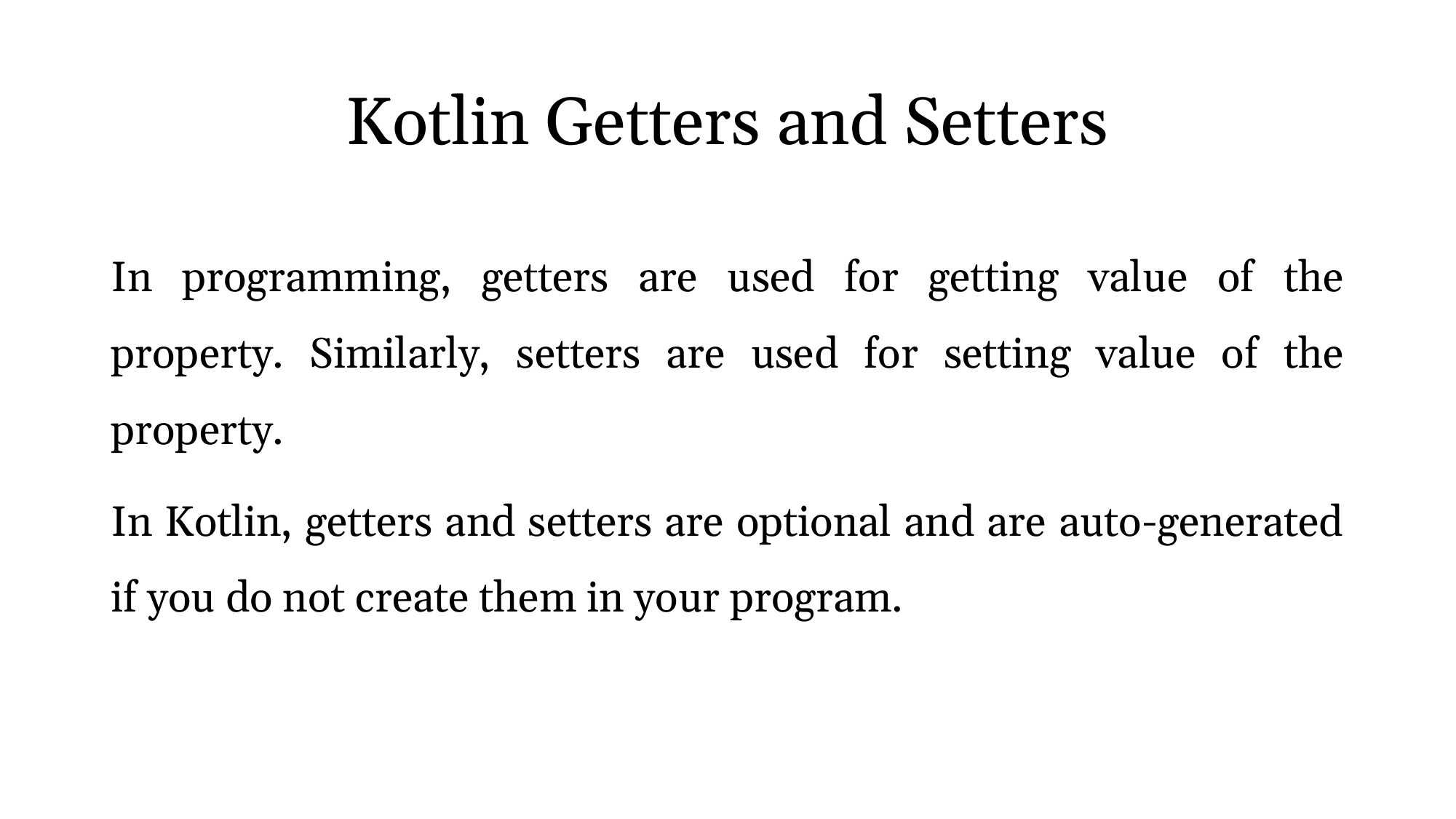

# Kotlin Getters and Setters
In programming, getters are used for getting value of the property. Similarly, setters are used for setting value of the property.
In Kotlin, getters and setters are optional and are auto-generated if you do not create them in your program.